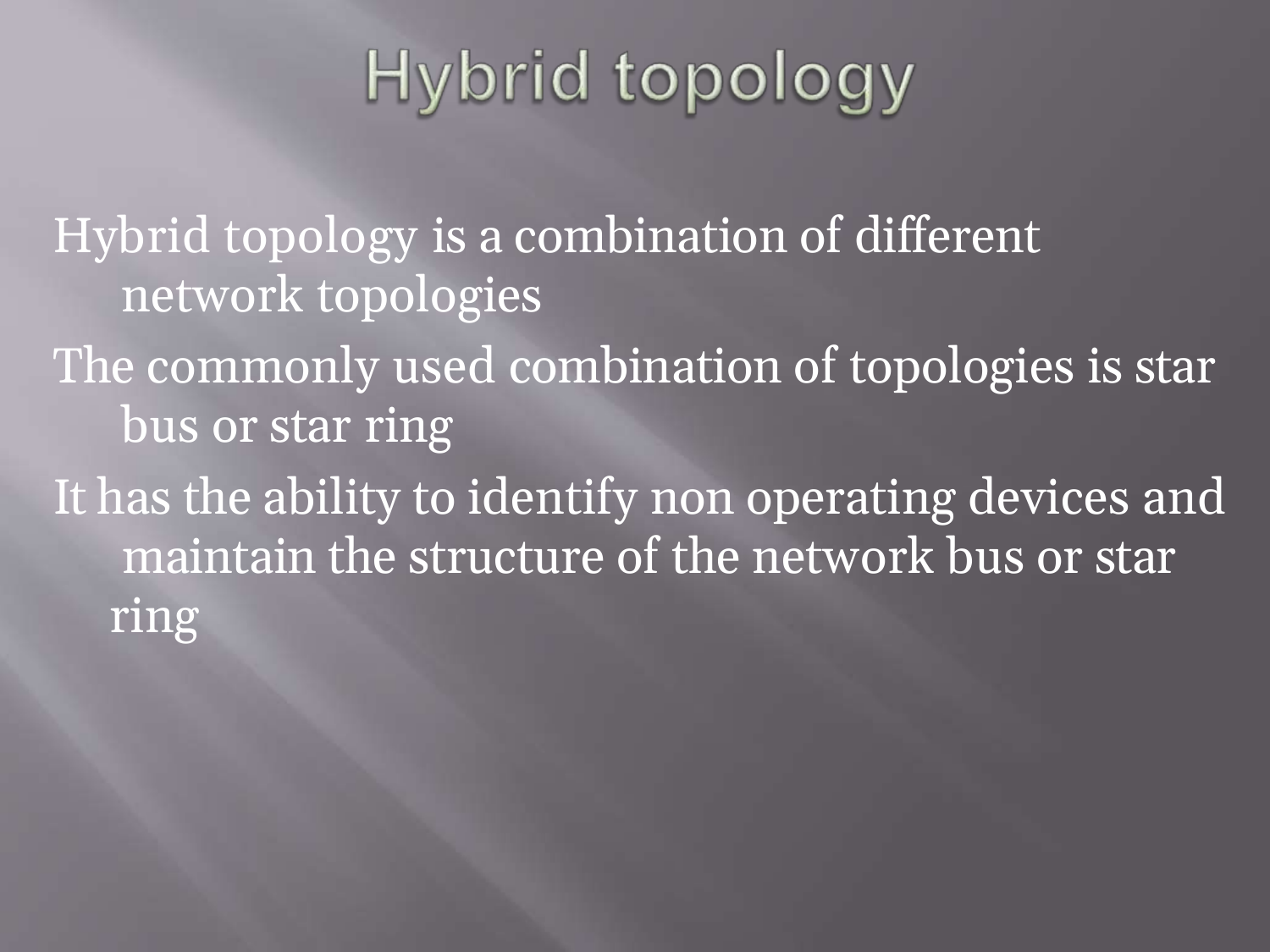

Hybrid topology is a combination of different  network topologies
The commonly used combination of topologies is star  bus or star ring
It has the ability to identify non operating devices and  maintain the structure of the network bus or star  ring